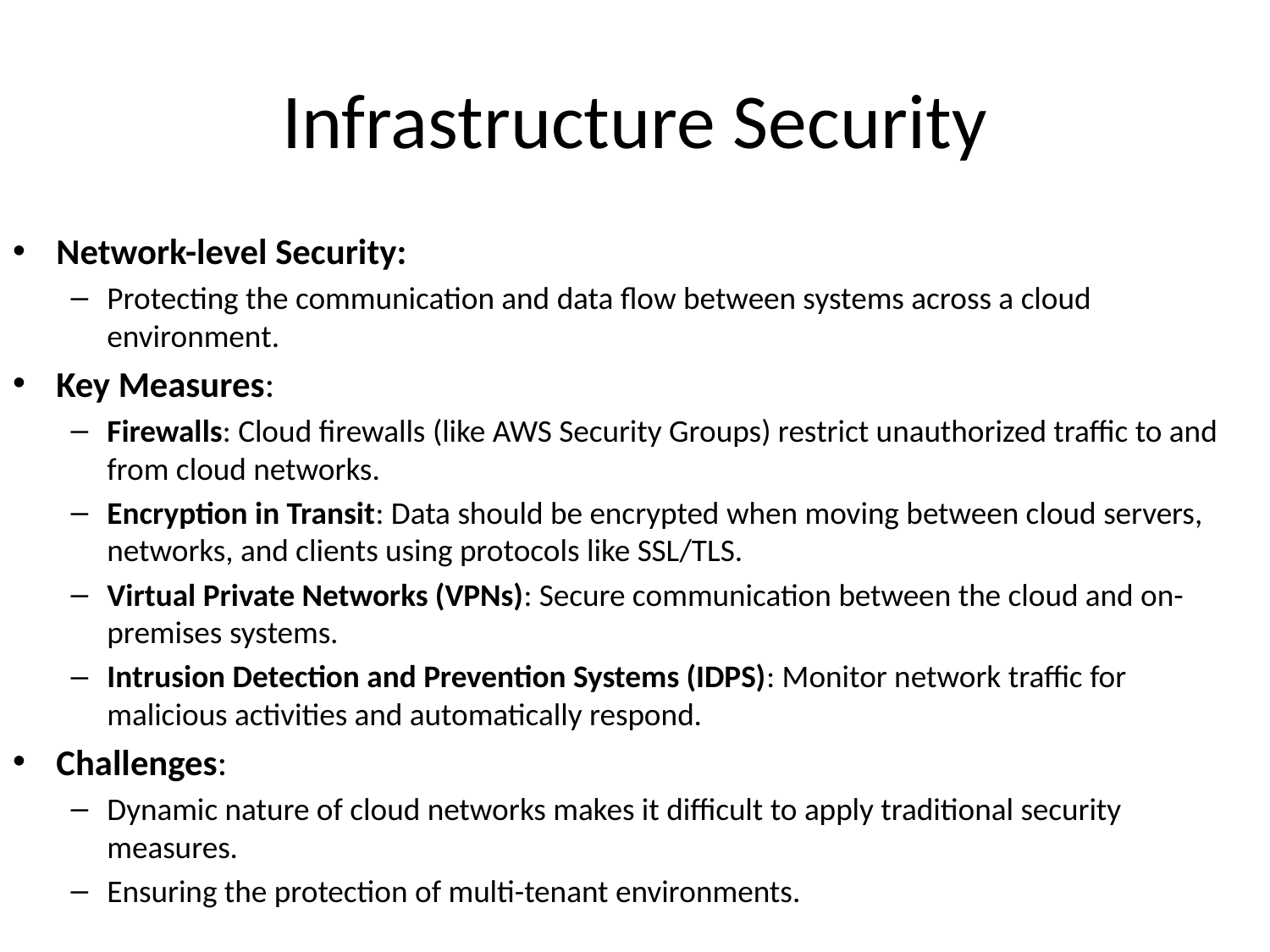

# Infrastructure Security
Network-level Security:
Protecting the communication and data flow between systems across a cloud environment.
Key Measures:
Firewalls: Cloud firewalls (like AWS Security Groups) restrict unauthorized traffic to and from cloud networks.
Encryption in Transit: Data should be encrypted when moving between cloud servers, networks, and clients using protocols like SSL/TLS.
Virtual Private Networks (VPNs): Secure communication between the cloud and on-premises systems.
Intrusion Detection and Prevention Systems (IDPS): Monitor network traffic for malicious activities and automatically respond.
Challenges:
Dynamic nature of cloud networks makes it difficult to apply traditional security measures.
Ensuring the protection of multi-tenant environments.